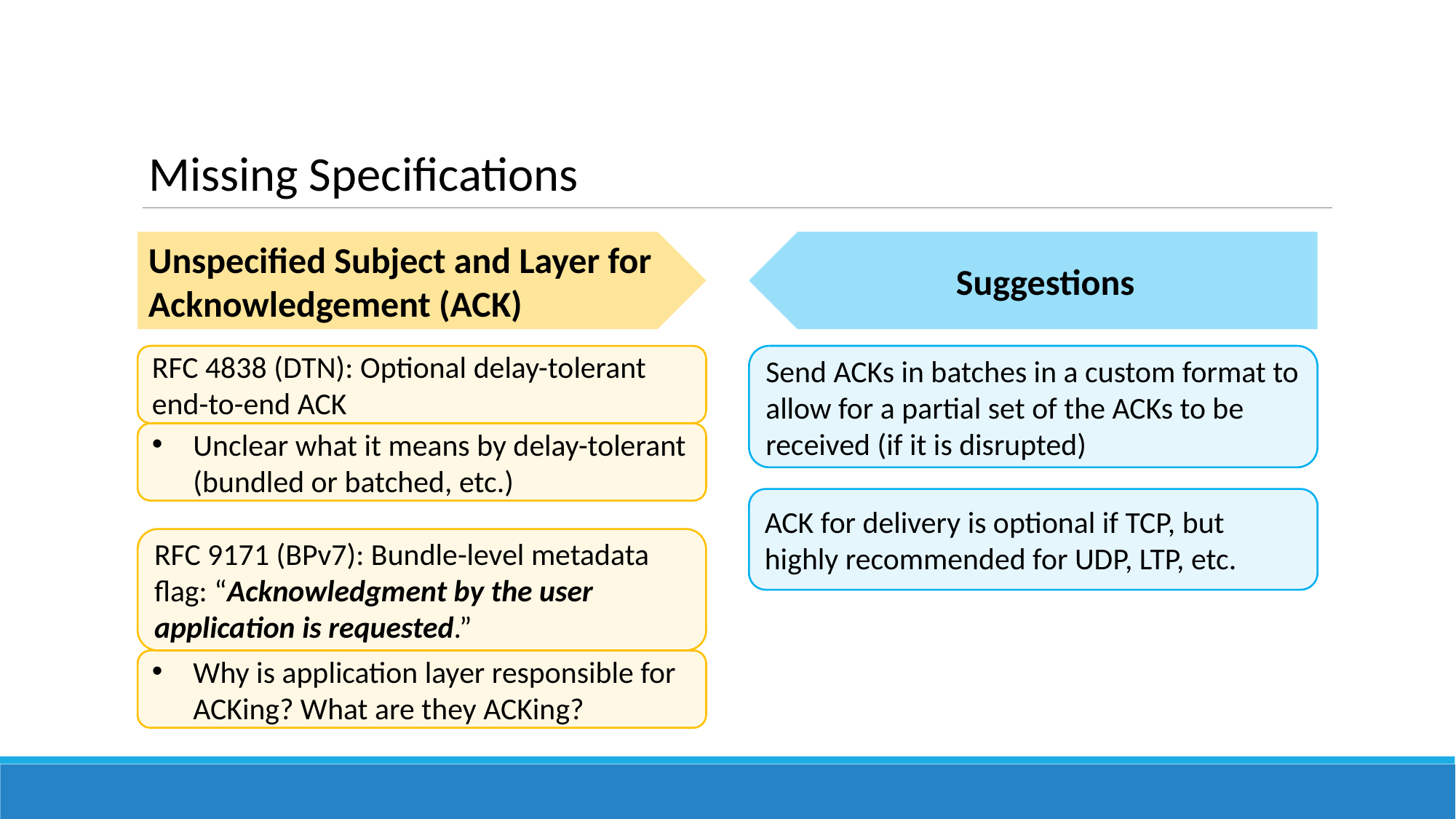

Missing Specifications
Unspecified Subject and Layer for Acknowledgement (ACK)
Suggestions
RFC 4838 (DTN): Optional delay-tolerant end-to-end ACK
Send ACKs in batches in a custom format to allow for a partial set of the ACKs to be received (if it is disrupted)
Unclear what it means by delay-tolerant (bundled or batched, etc.)
ACK for delivery is optional if TCP, but highly recommended for UDP, LTP, etc.
RFC 9171 (BPv7): Bundle-level metadata flag: “Acknowledgment by the user application is requested.”
Why is application layer responsible for ACKing? What are they ACKing?